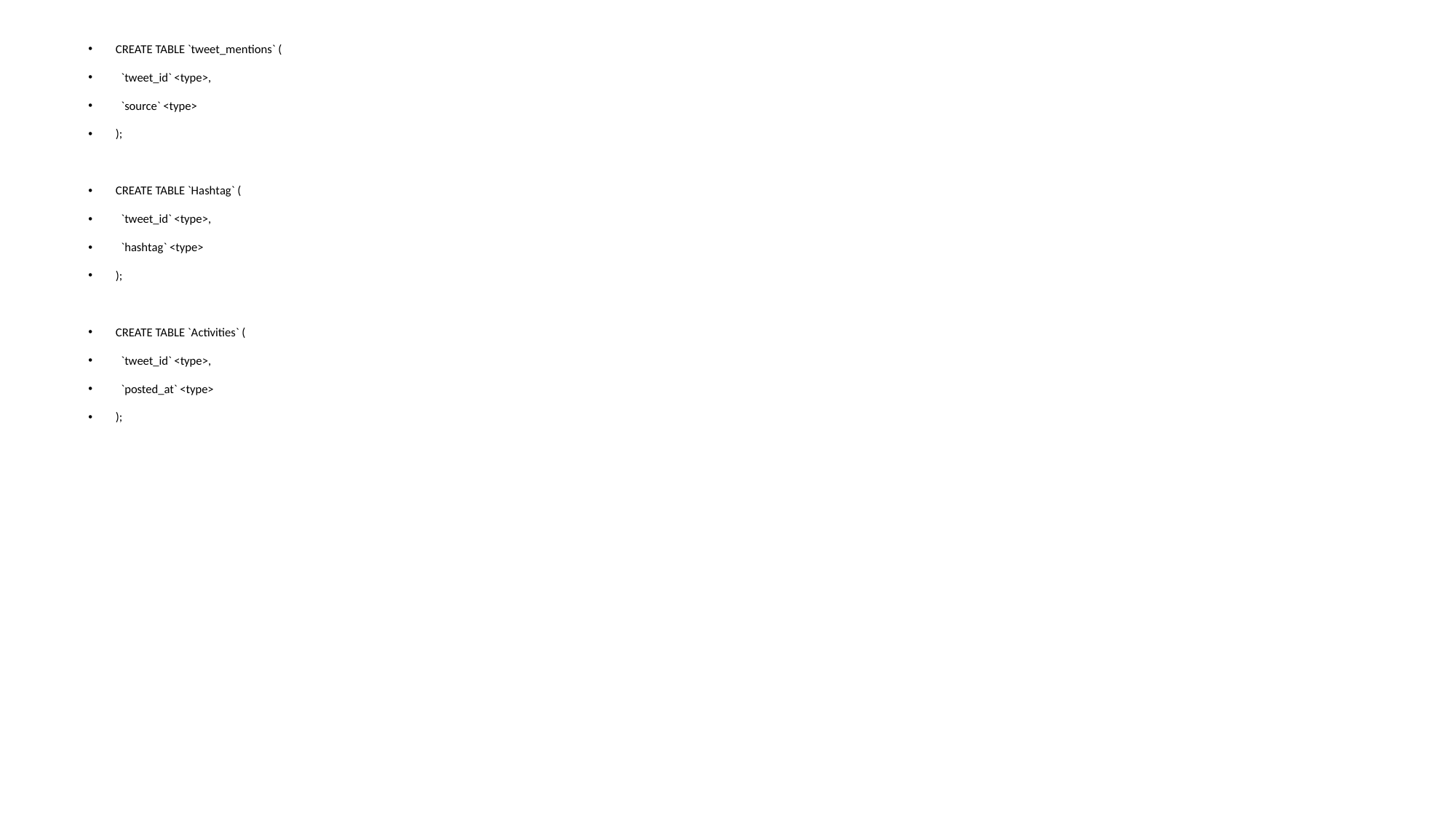

CREATE TABLE `tweet_mentions` (
  `tweet_id` <type>,
  `source` <type>
);

CREATE TABLE `Hashtag` (
  `tweet_id` <type>,
  `hashtag` <type>
);

CREATE TABLE `Activities` (
  `tweet_id` <type>,
  `posted_at` <type>
);